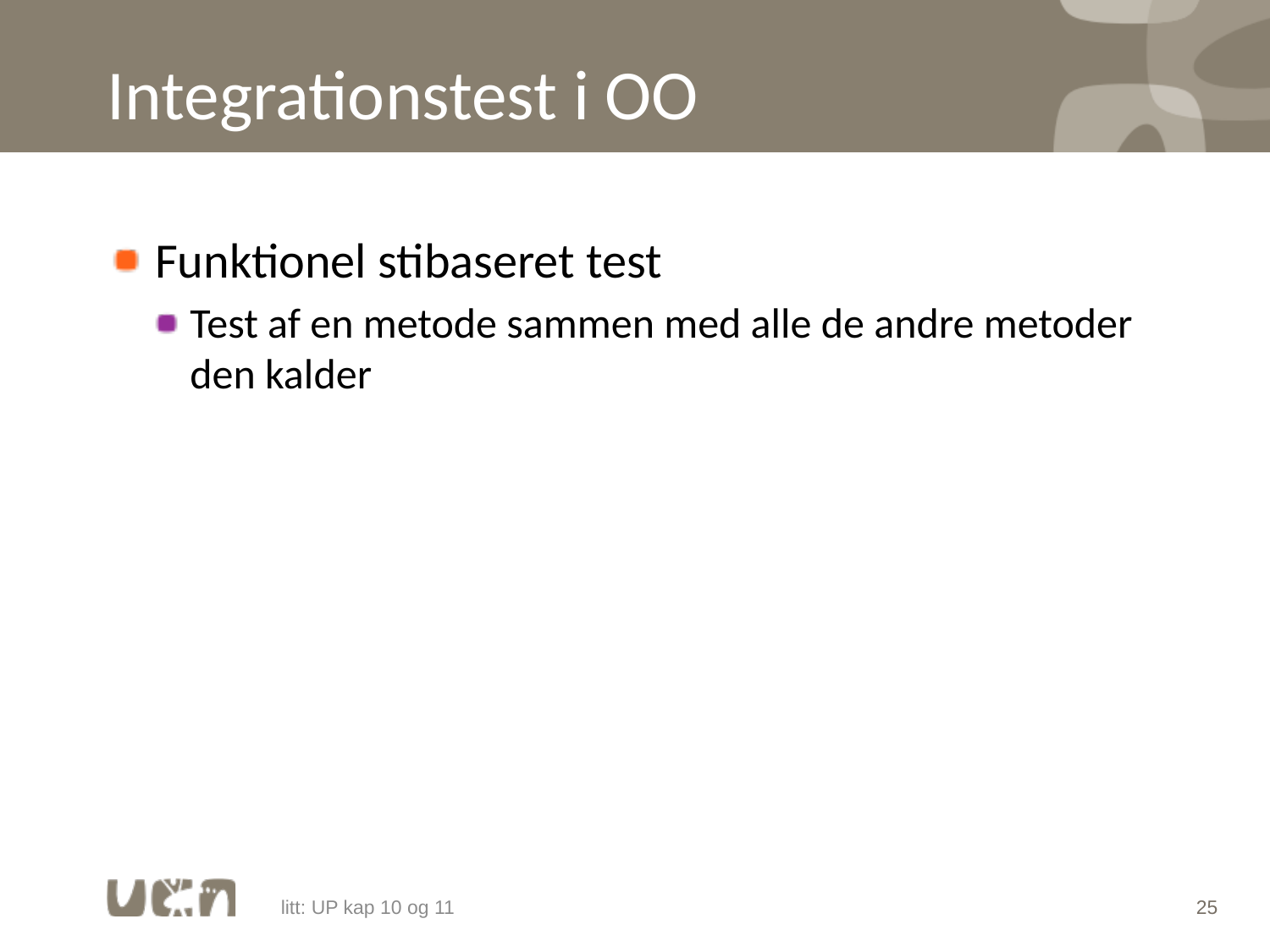

# Integrationstest i OO
Funktionel stibaseret test
Test af en metode sammen med alle de andre metoder den kalder
litt: UP kap 10 og 11
25